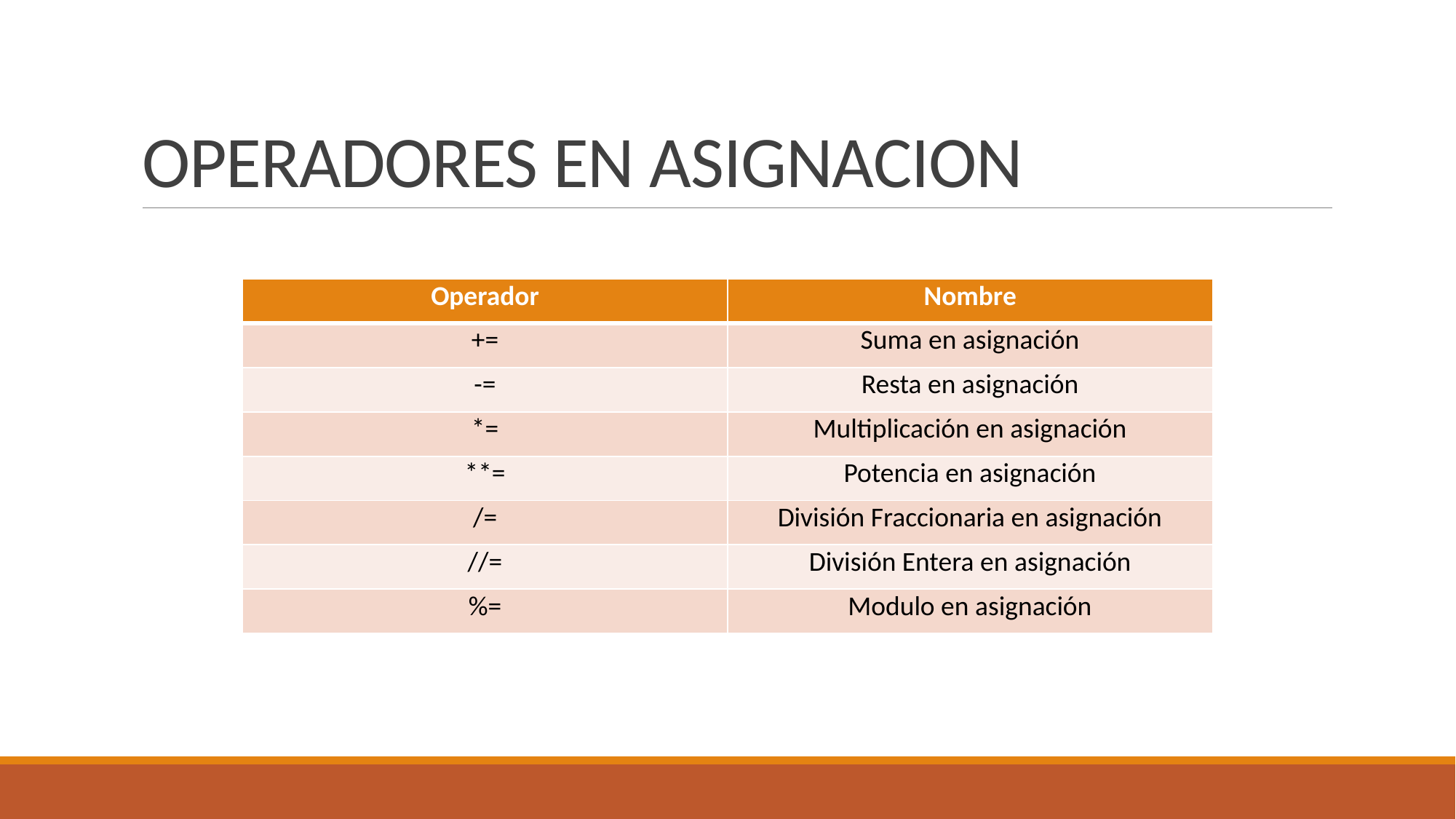

# OPERADORES EN ASIGNACION
| Operador | Nombre |
| --- | --- |
| += | Suma en asignación |
| -= | Resta en asignación |
| \*= | Multiplicación en asignación |
| \*\*= | Potencia en asignación |
| /= | División Fraccionaria en asignación |
| //= | División Entera en asignación |
| %= | Modulo en asignación |